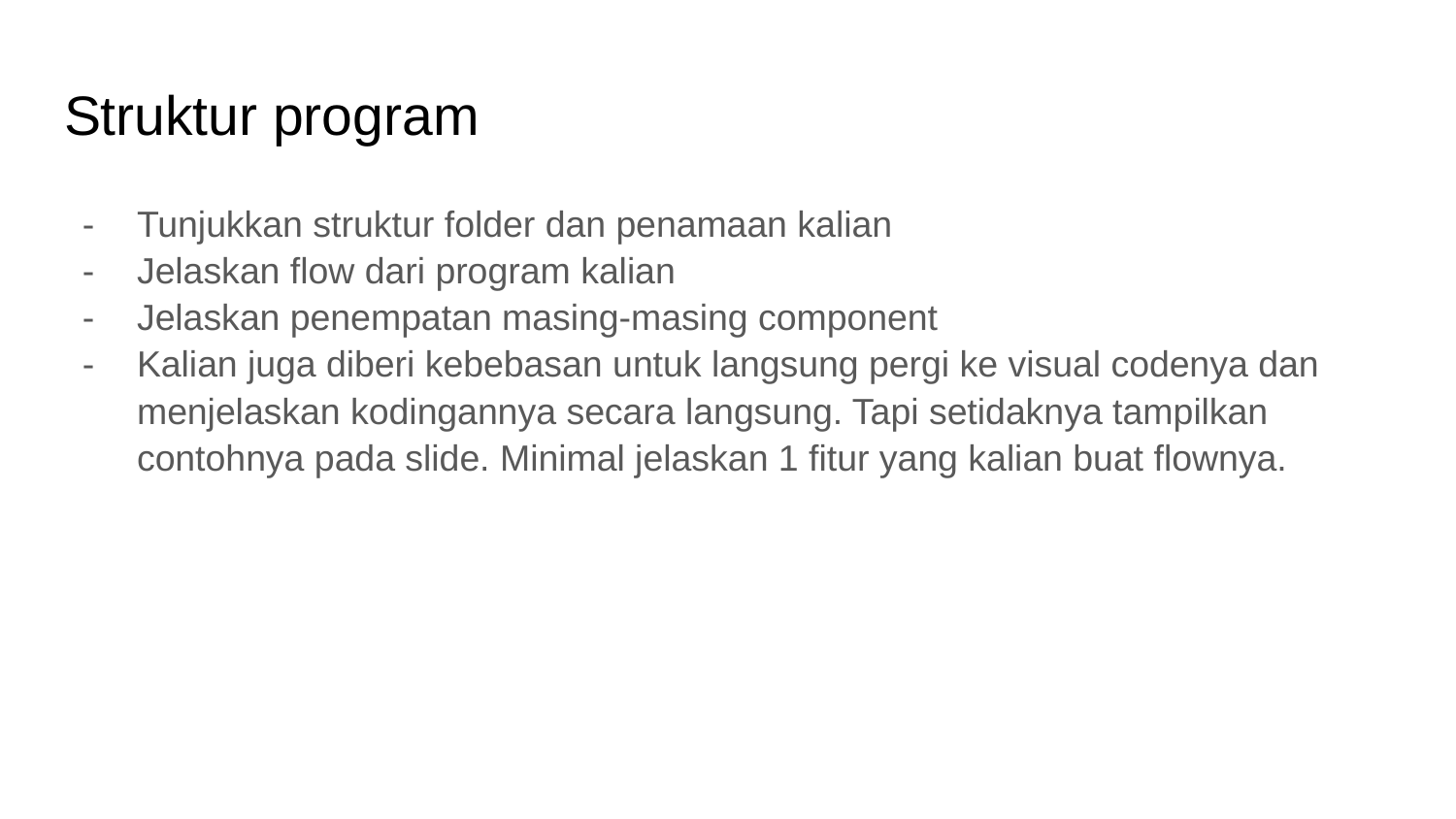

# Struktur program
Tunjukkan struktur folder dan penamaan kalian
Jelaskan flow dari program kalian
Jelaskan penempatan masing-masing component
Kalian juga diberi kebebasan untuk langsung pergi ke visual codenya dan menjelaskan kodingannya secara langsung. Tapi setidaknya tampilkan contohnya pada slide. Minimal jelaskan 1 fitur yang kalian buat flownya.